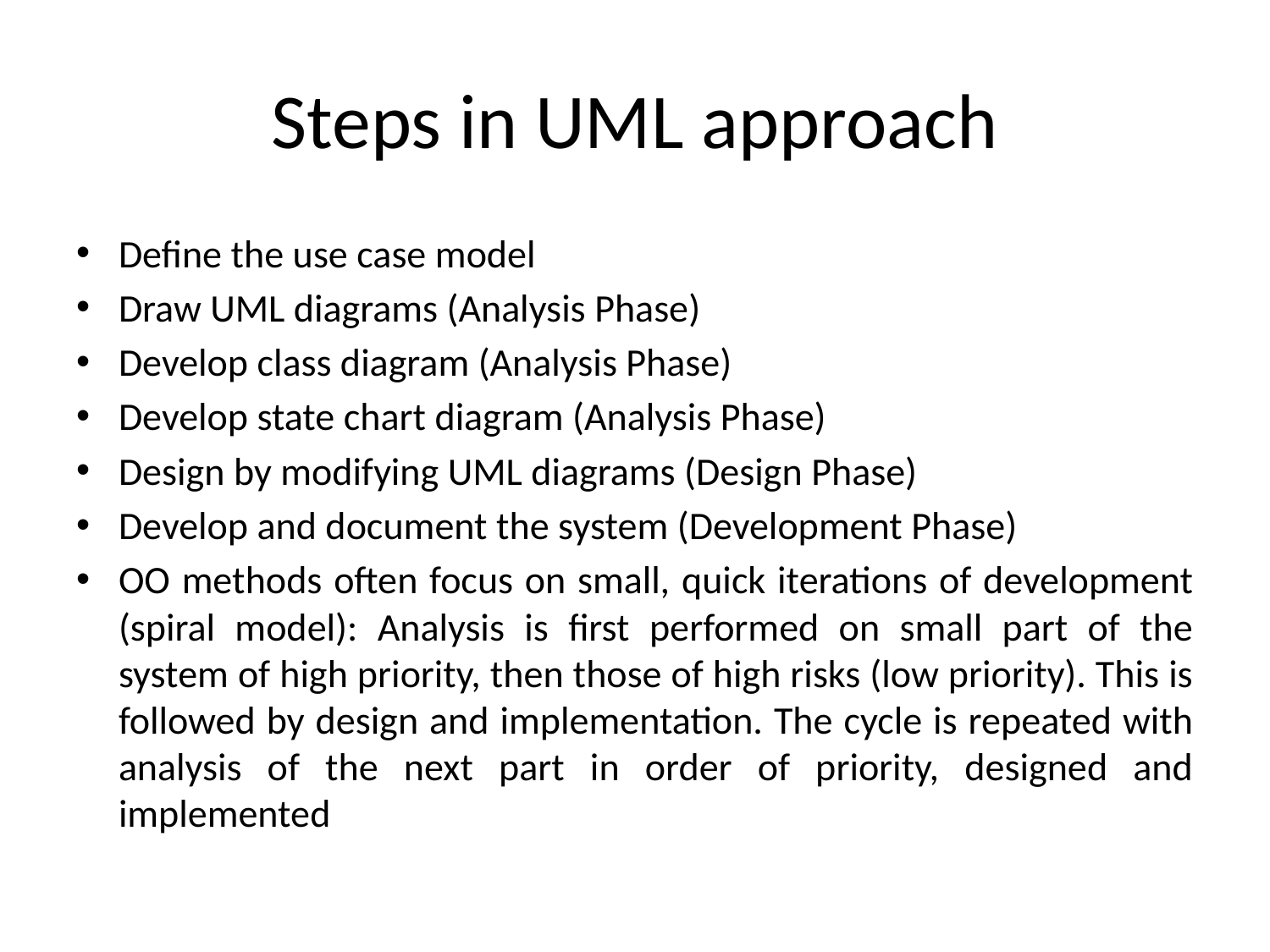

# Steps in UML approach
Define the use case model
Draw UML diagrams (Analysis Phase)
Develop class diagram (Analysis Phase)
Develop state chart diagram (Analysis Phase)
Design by modifying UML diagrams (Design Phase)
Develop and document the system (Development Phase)
OO methods often focus on small, quick iterations of development (spiral model): Analysis is first performed on small part of the system of high priority, then those of high risks (low priority). This is followed by design and implementation. The cycle is repeated with analysis of the next part in order of priority, designed and implemented